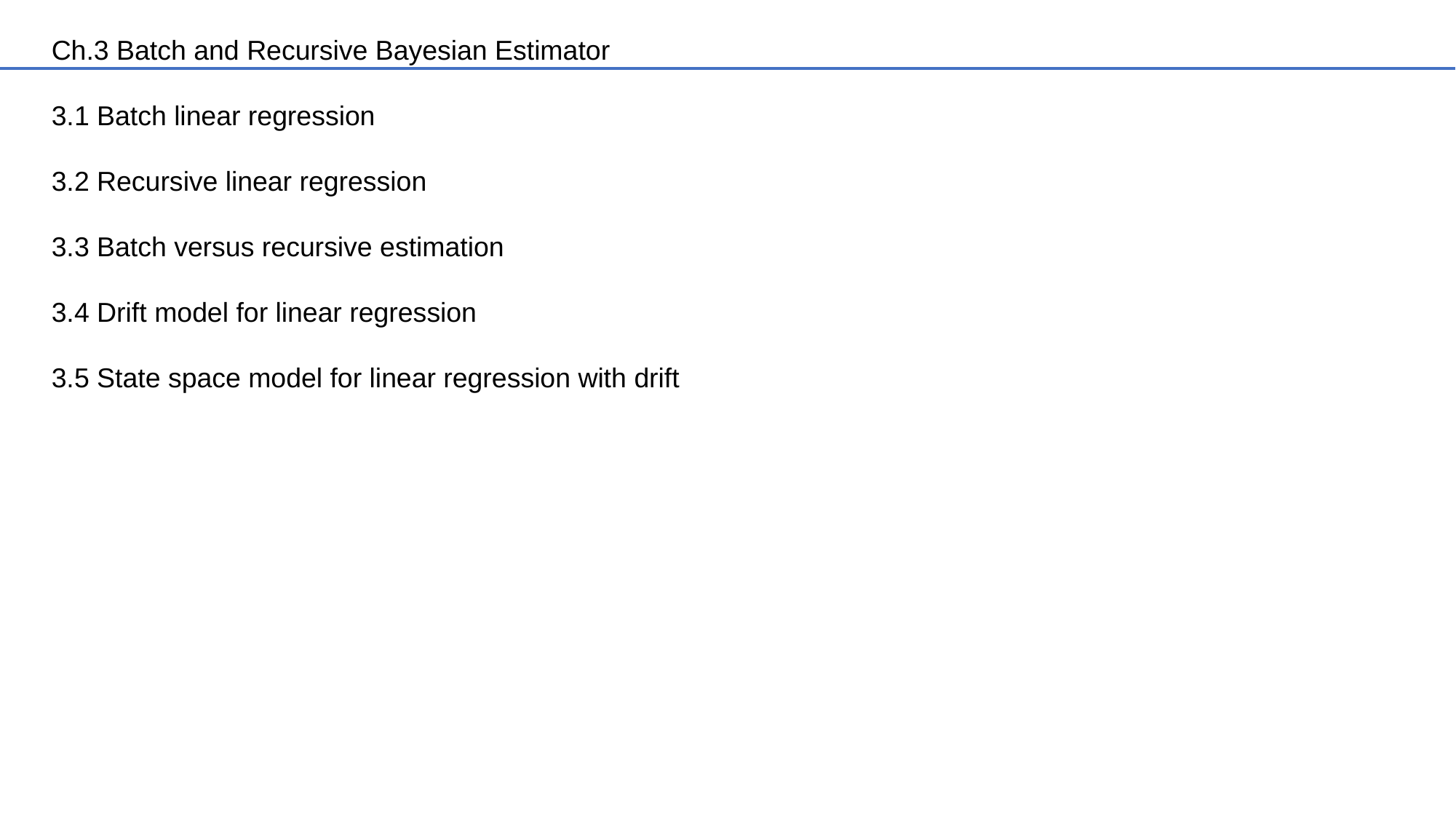

Ch.3 Batch and Recursive Bayesian Estimator

3.1 Batch linear regression

3.2 Recursive linear regression

3.3 Batch versus recursive estimation

3.4 Drift model for linear regression

3.5 State space model for linear regression with drift